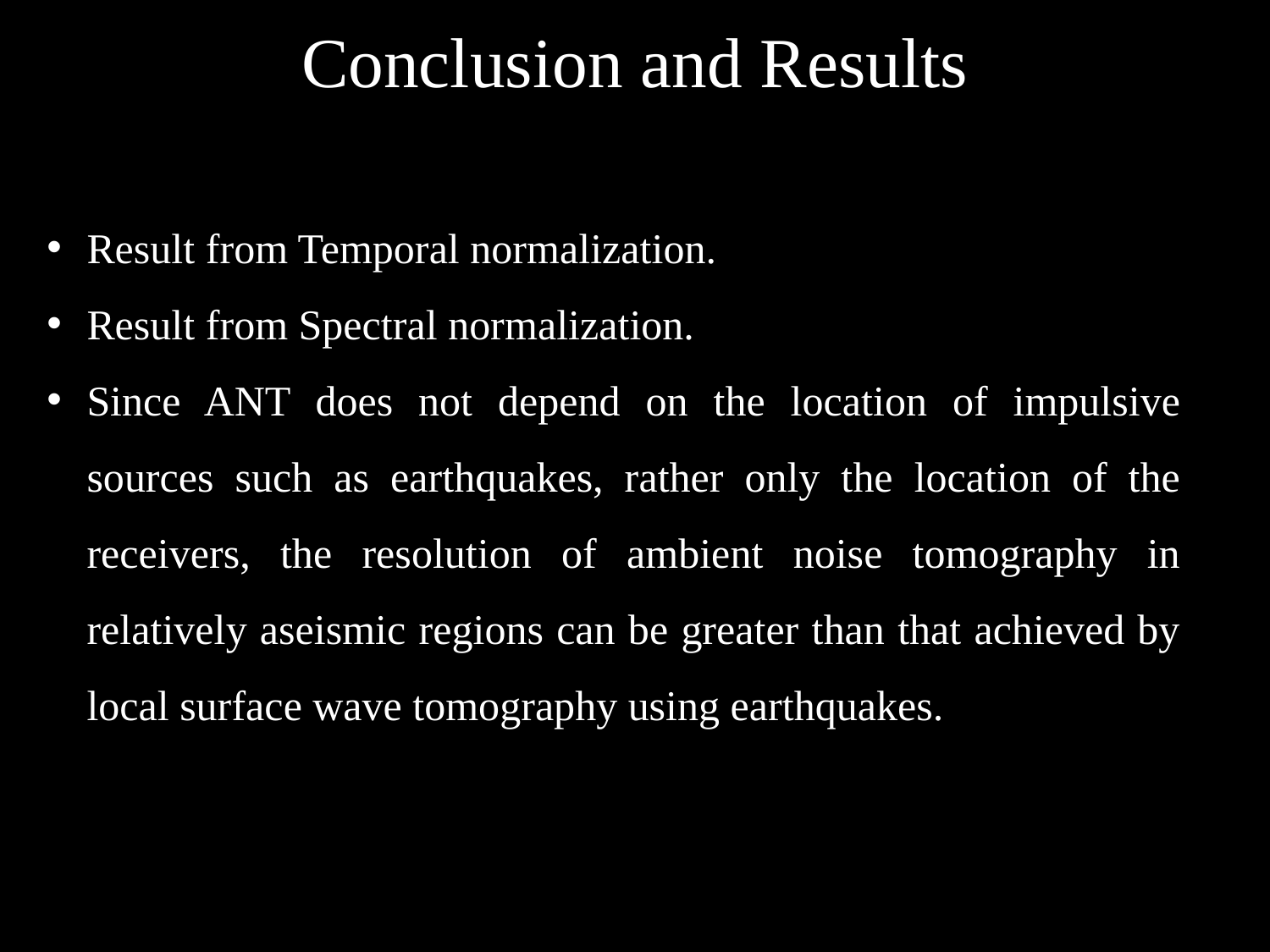

# Conclusion and Results
Result from Temporal normalization.
Result from Spectral normalization.
Since ANT does not depend on the location of impulsive sources such as earthquakes, rather only the location of the receivers, the resolution of ambient noise tomography in relatively aseismic regions can be greater than that achieved by local surface wave tomography using earthquakes.